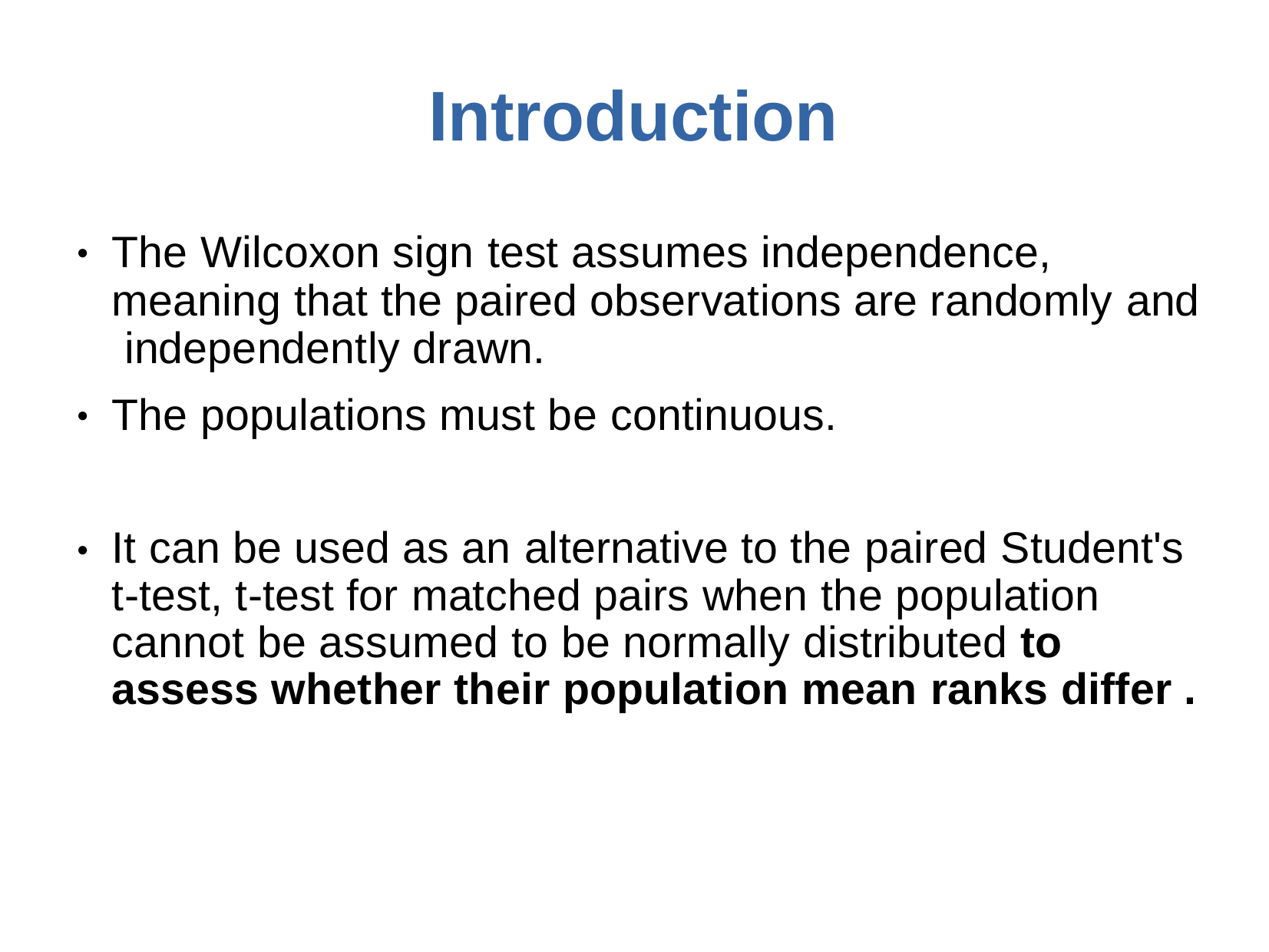

# Introduction
The Wilcoxon sign test assumes independence,  meaning that the paired observations are randomly and  independently drawn.
The populations must be continuous.
●
●
It can be used as an alternative to the paired Student's  t-test, t-test for matched pairs when the population  cannot be assumed to be normally distributed to  assess whether their population mean ranks differ .
●